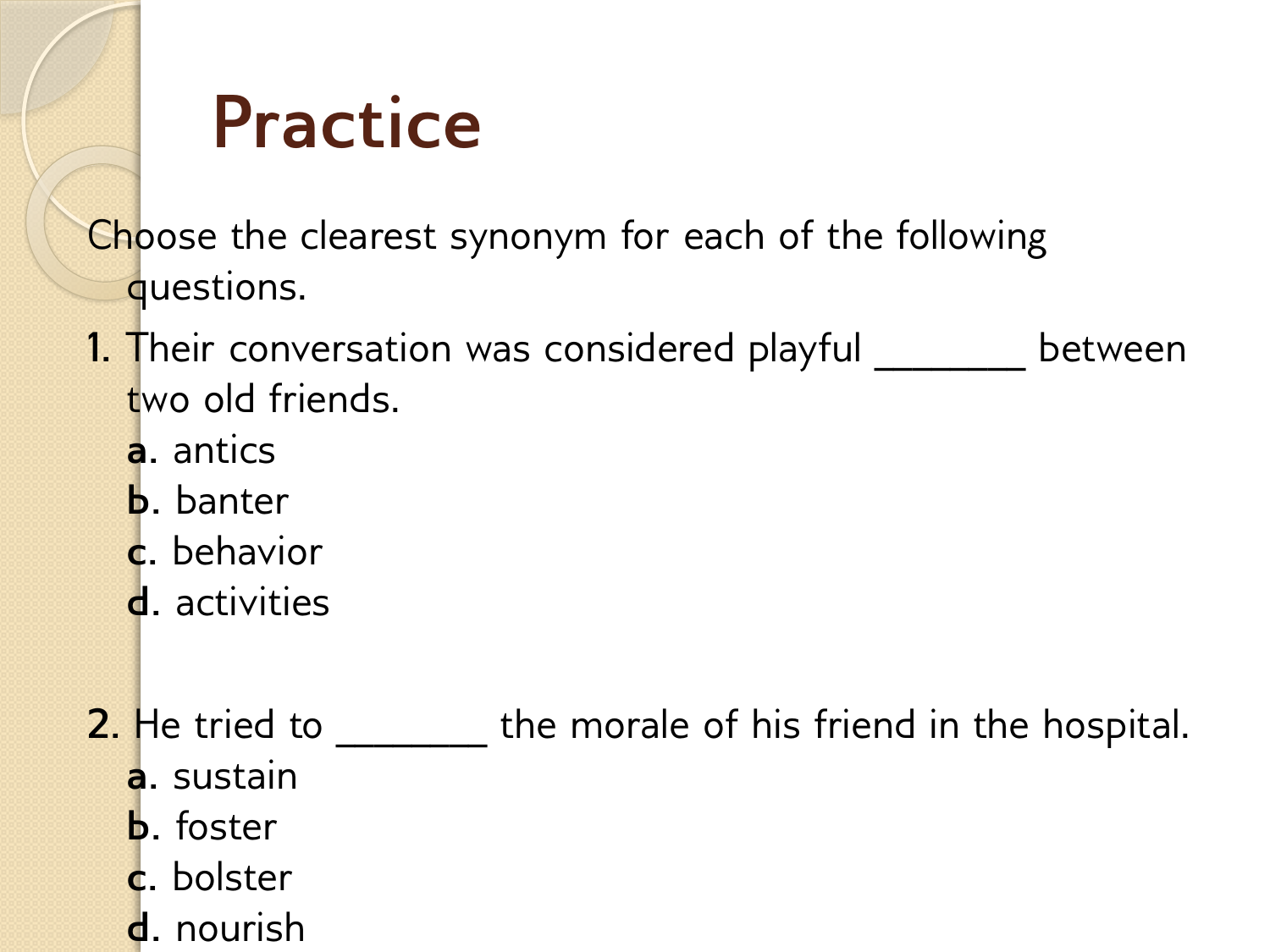

# Practice
Choose the clearest synonym for each of the following questions.
1. Their conversation was considered playful ________ between two old friends.
a. antics
b. banter
c. behavior
d. activities

2. He tried to ________ the morale of his friend in the hospital.
a. sustain
b. foster
c. bolster
d. nourish